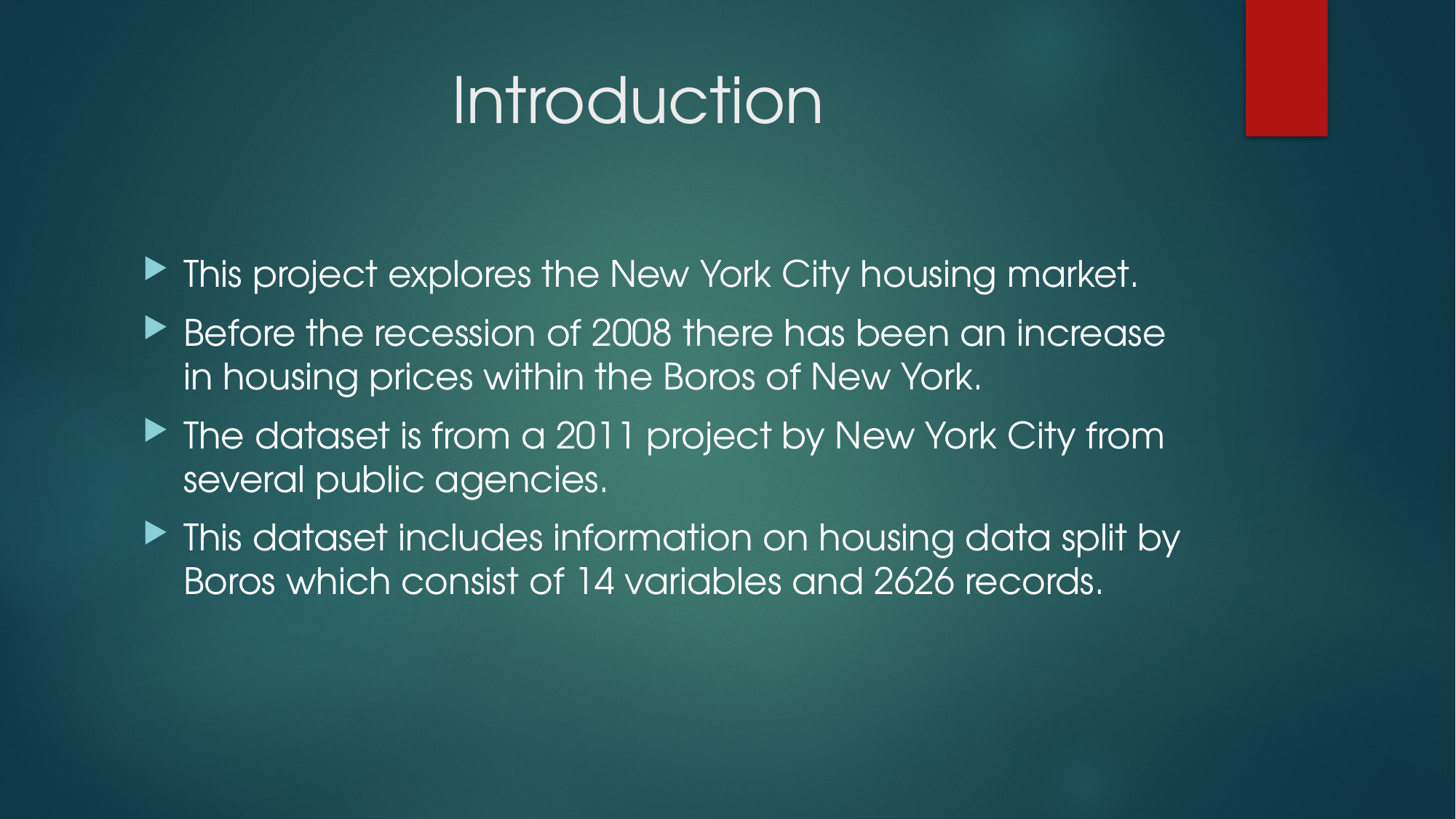

# Introduction
This project explores the New York City housing market.
Before the recession of 2008 there has been an increase in housing prices within the Boros of New York.
The dataset is from a 2011 project by New York City from several public agencies.
This dataset includes information on housing data split by Boros which consist of 14 variables and 2626 records.